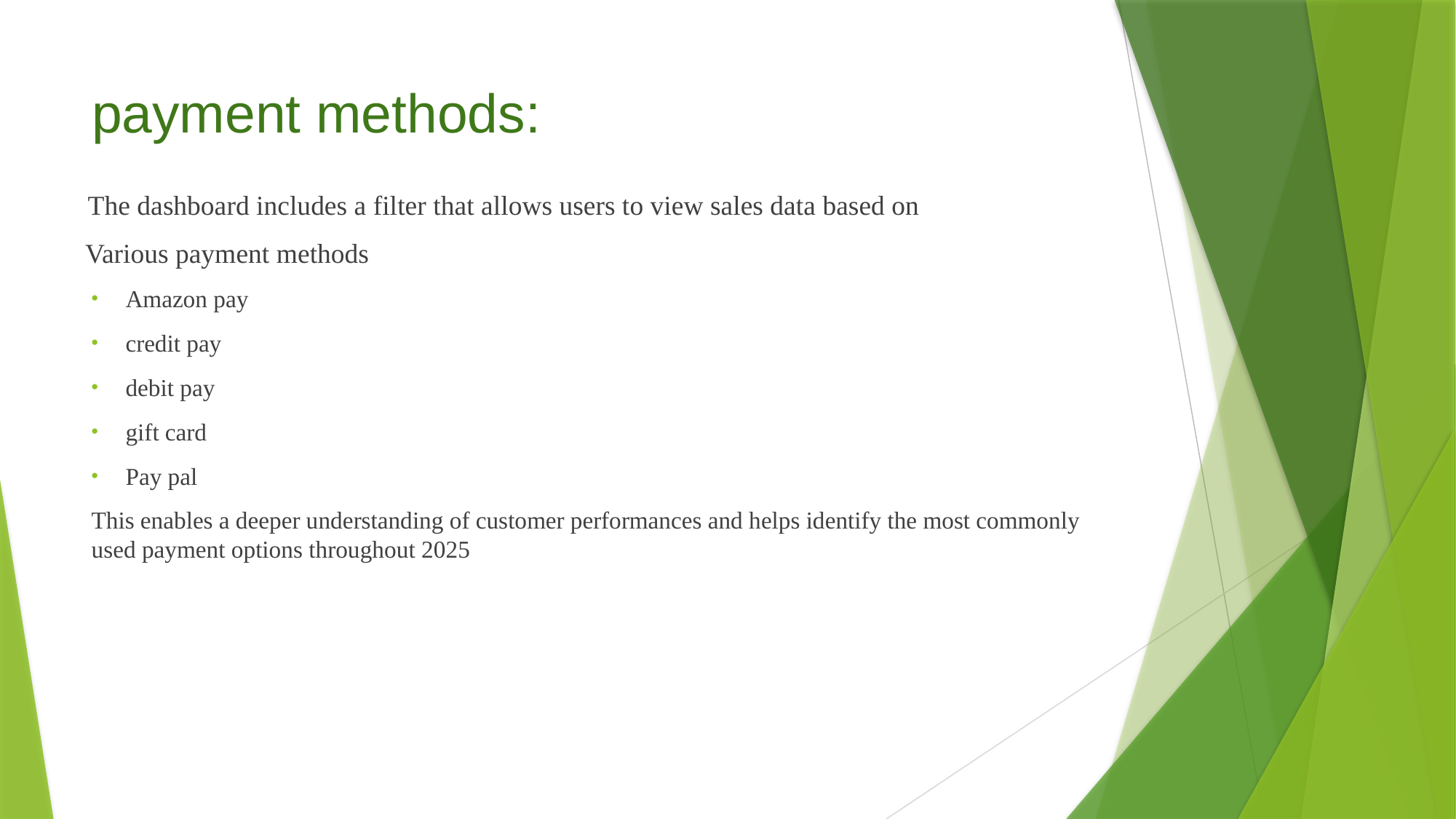

# payment methods:
       The dashboard includes a filter that allows users to view sales data based on
       Various payment methods
Amazon pay
credit pay
debit pay
gift card
Pay pal
This enables a deeper understanding of customer performances and helps identify the most commonly used payment options throughout 2025